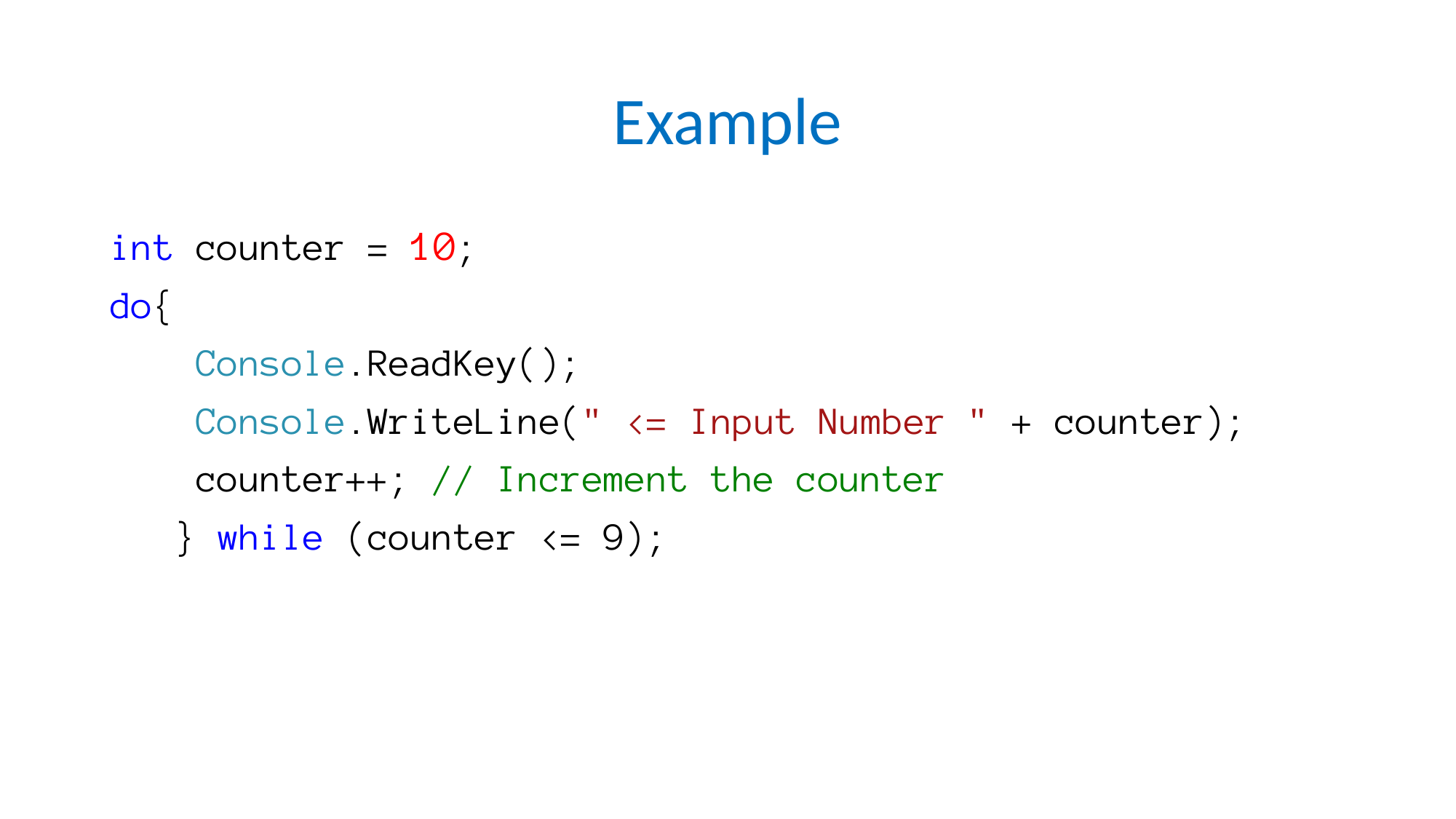

# Example
int counter = 10;
do{
    Console.ReadKey();
    Console.WriteLine(" <= Input Number " + counter);
    counter++; // Increment the counter
   } while (counter <= 9);